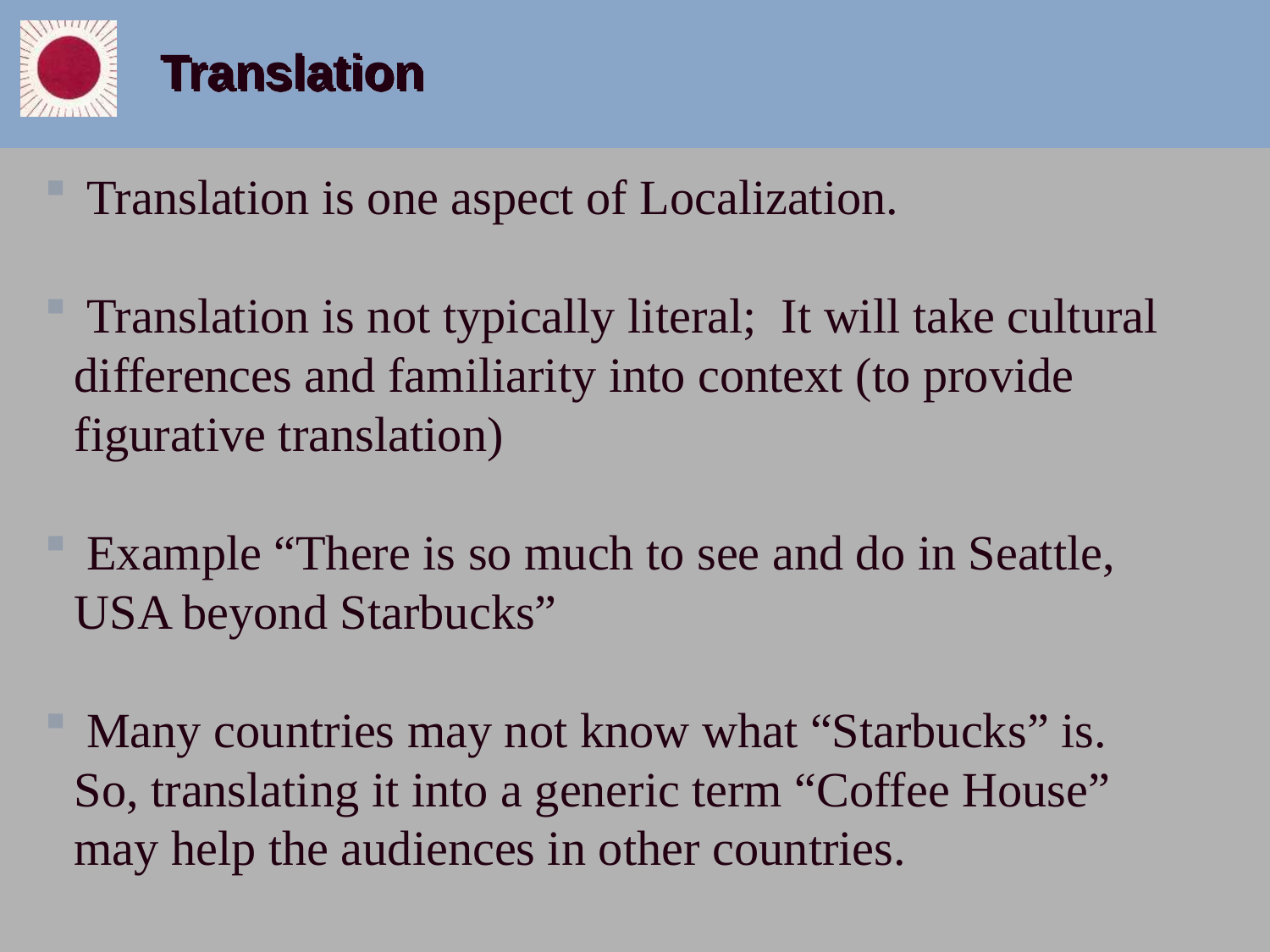

# Translation
 Translation is one aspect of Localization.

 Translation is not typically literal;  It will take cultural differences and familiarity into context (to provide figurative translation)

 Example “There is so much to see and do in Seattle, USA beyond Starbucks”

 Many countries may not know what “Starbucks” is. So, translating it into a generic term “Coffee House” may help the audiences in other countries.